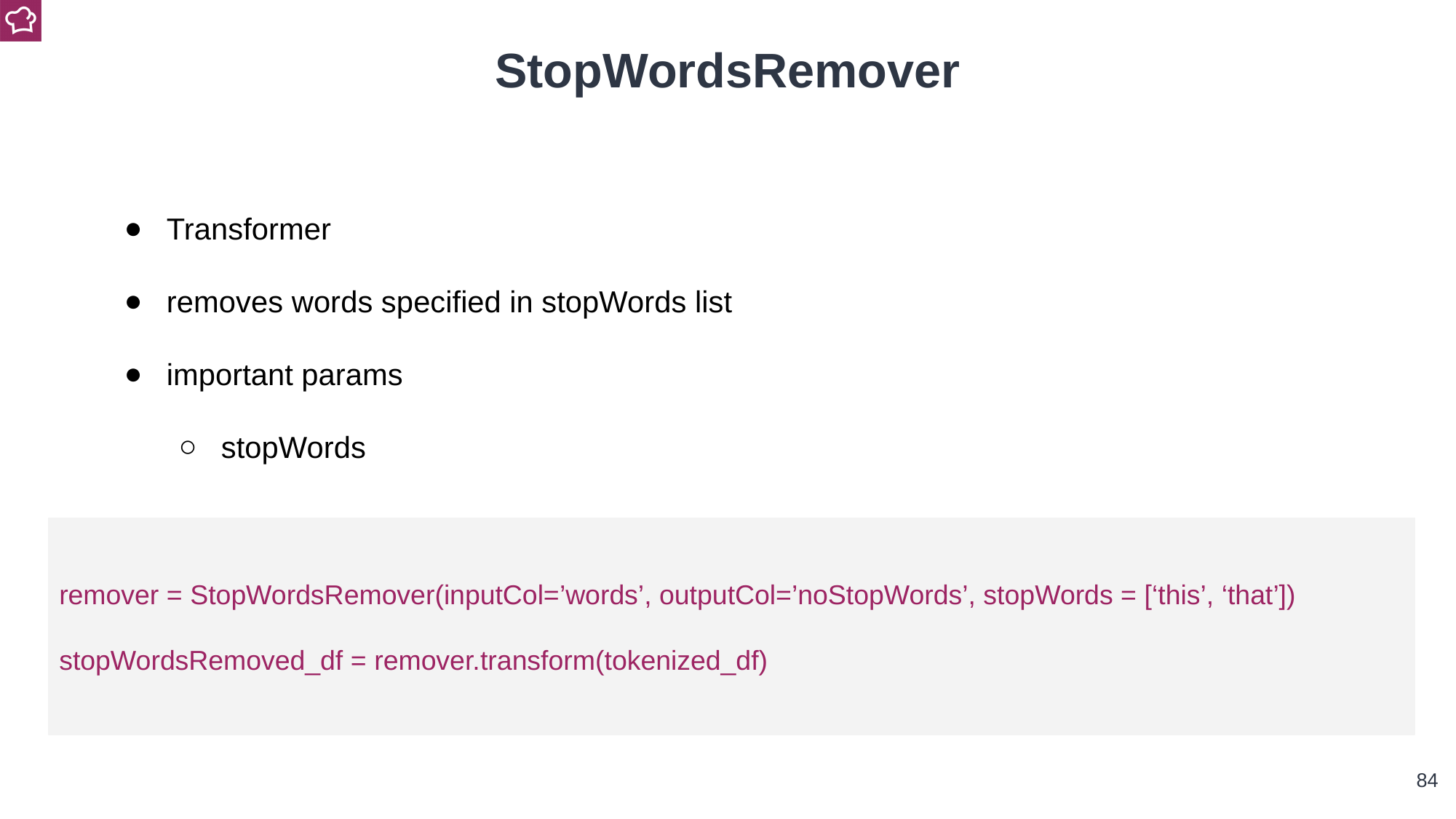

StopWordsRemover
Transformer
removes words specified in stopWords list
important params
stopWords
remover = StopWordsRemover(inputCol=’words’, outputCol=’noStopWords’, stopWords = [‘this’, ‘that’])

stopWordsRemoved_df = remover.transform(tokenized_df)
84